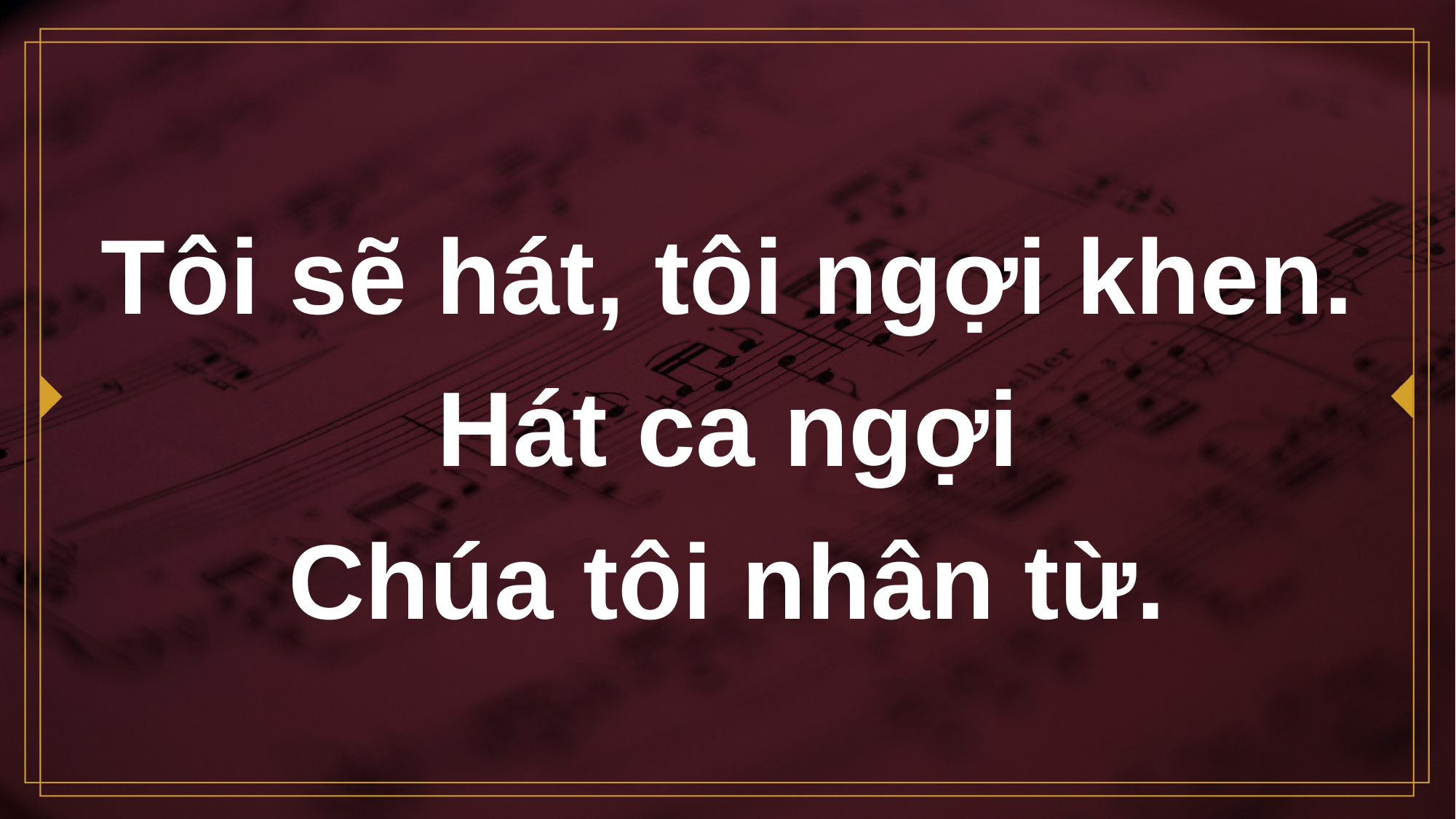

# Tôi sẽ hát, tôi ngợi khen. Hát ca ngợi Chúa tôi nhân từ.